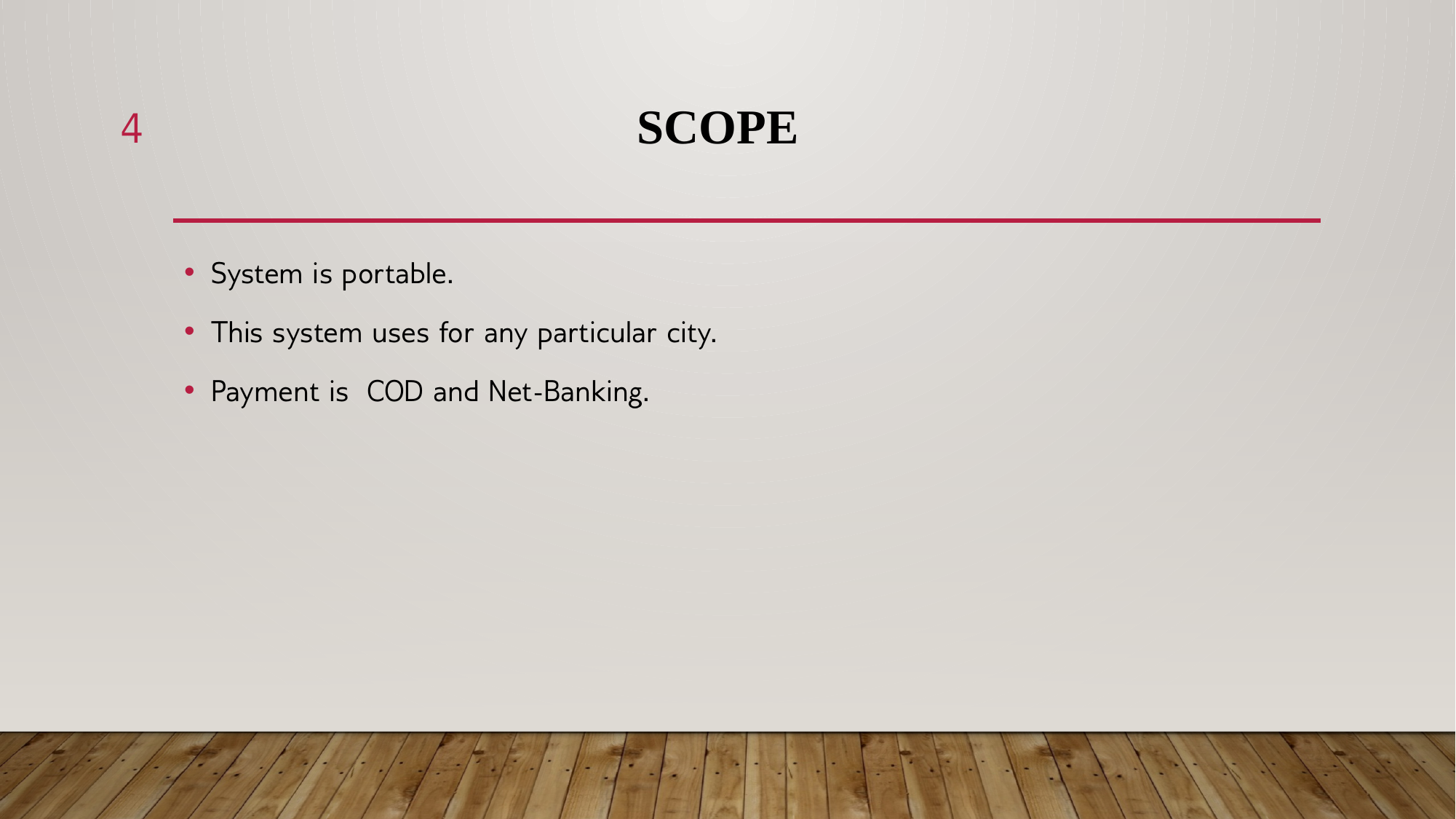

4
# Scope
System is portable.
This system uses for any particular city.
Payment is  COD and Net-Banking.